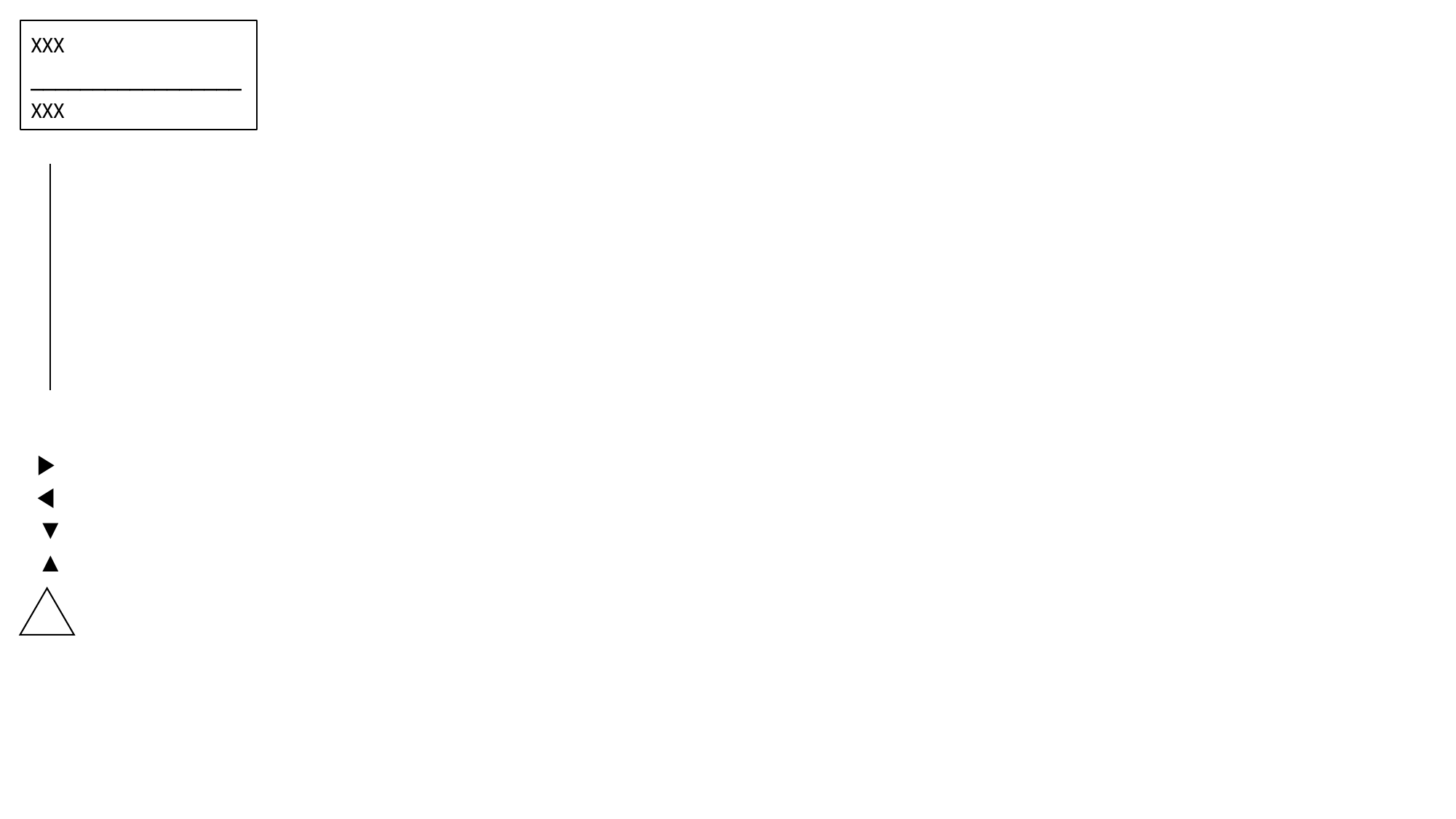

xxx
_________________
xxx
▶︎
◀︎
▼
▲